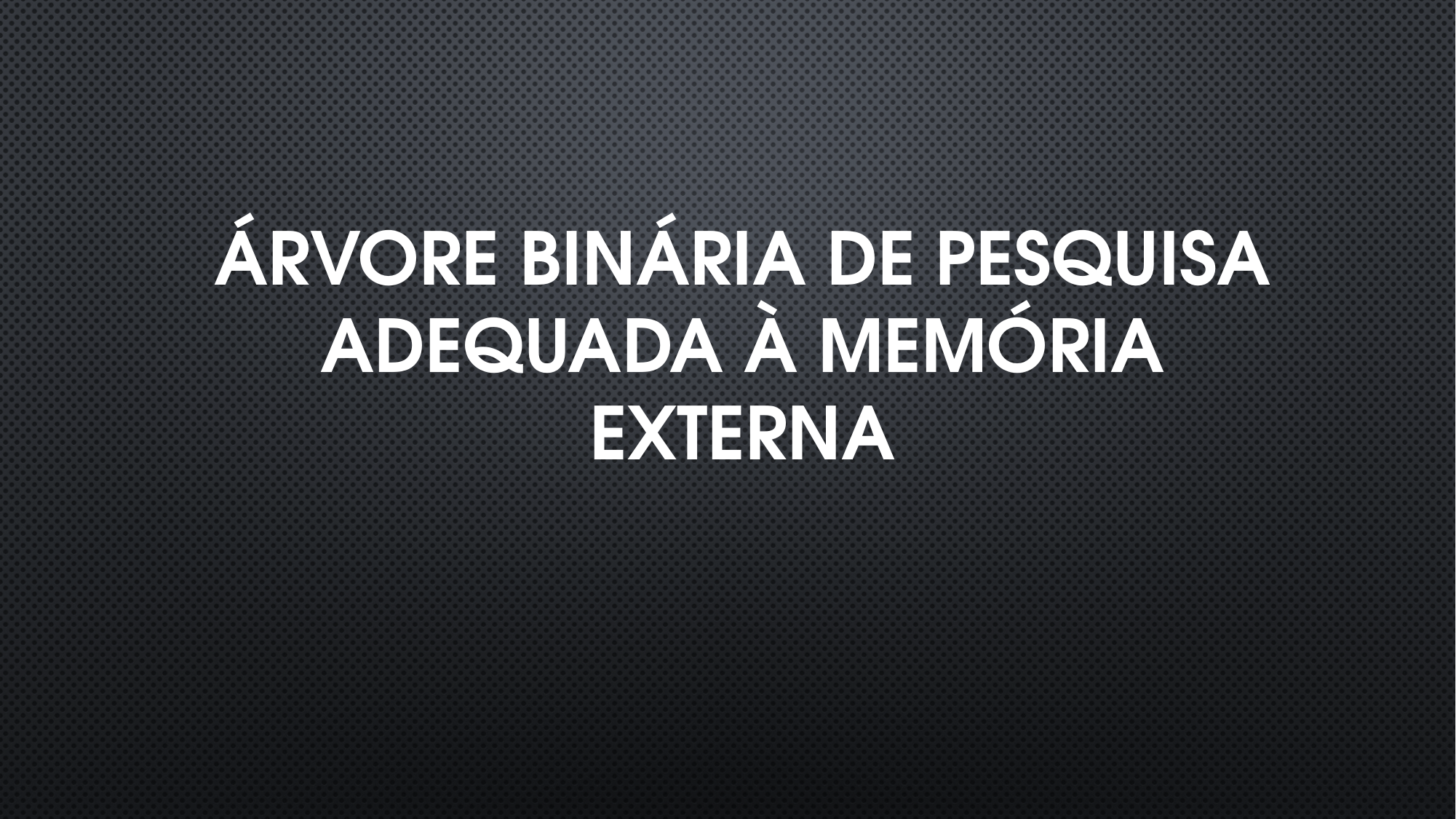

# Árvore Binária de pesquisa adequada à memória externa